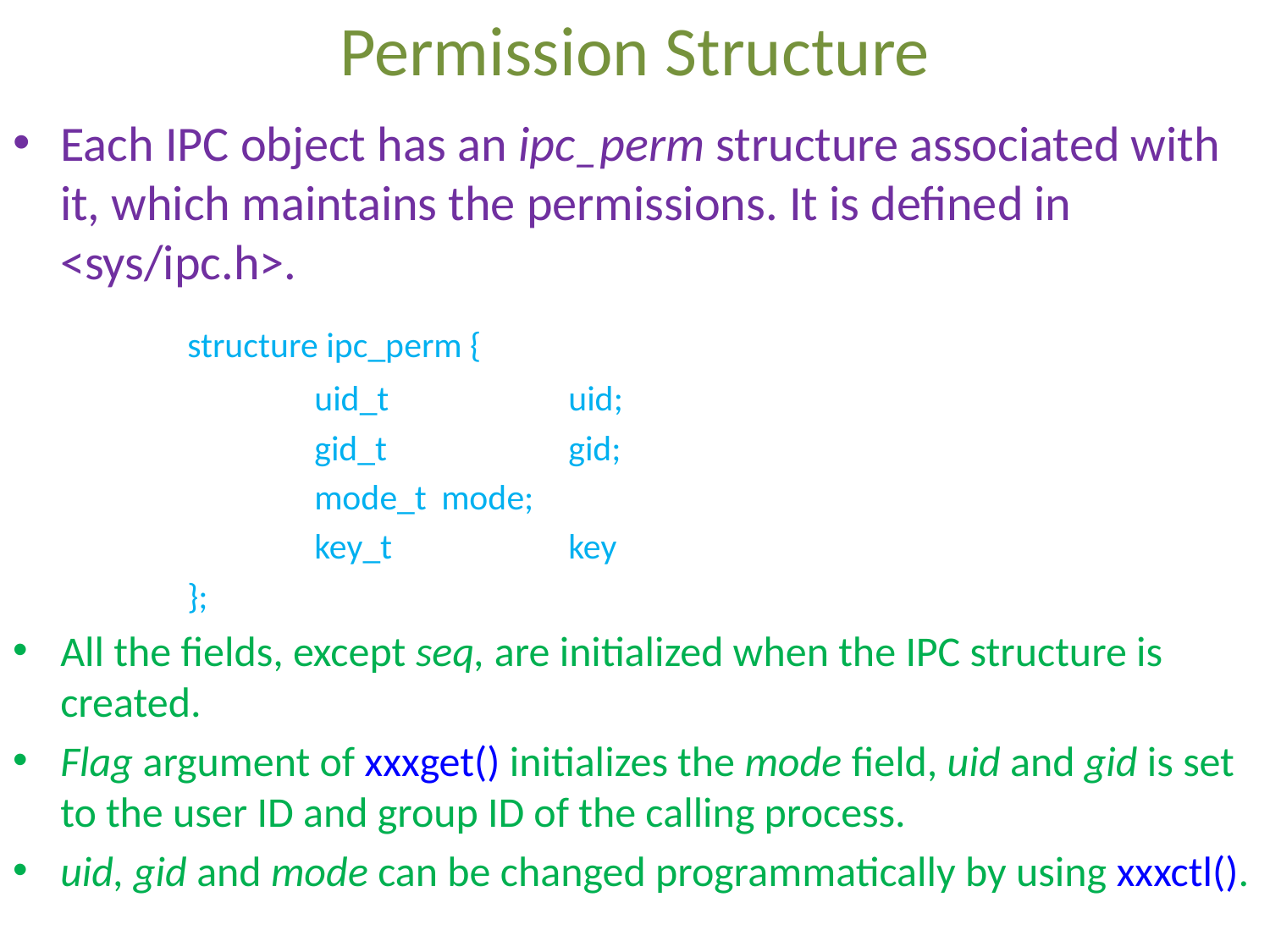

# Permission Structure
Each IPC object has an ipc_perm structure associated with it, which maintains the permissions. It is defined in <sys/ipc.h>.
		structure ipc_perm {
			uid_t 		uid;
			gid_t 		gid;
			mode_t 	mode;
			key_t 		key
		};
All the fields, except seq, are initialized when the IPC structure is created.
Flag argument of xxxget() initializes the mode field, uid and gid is set to the user ID and group ID of the calling process.
uid, gid and mode can be changed programmatically by using xxxctl().